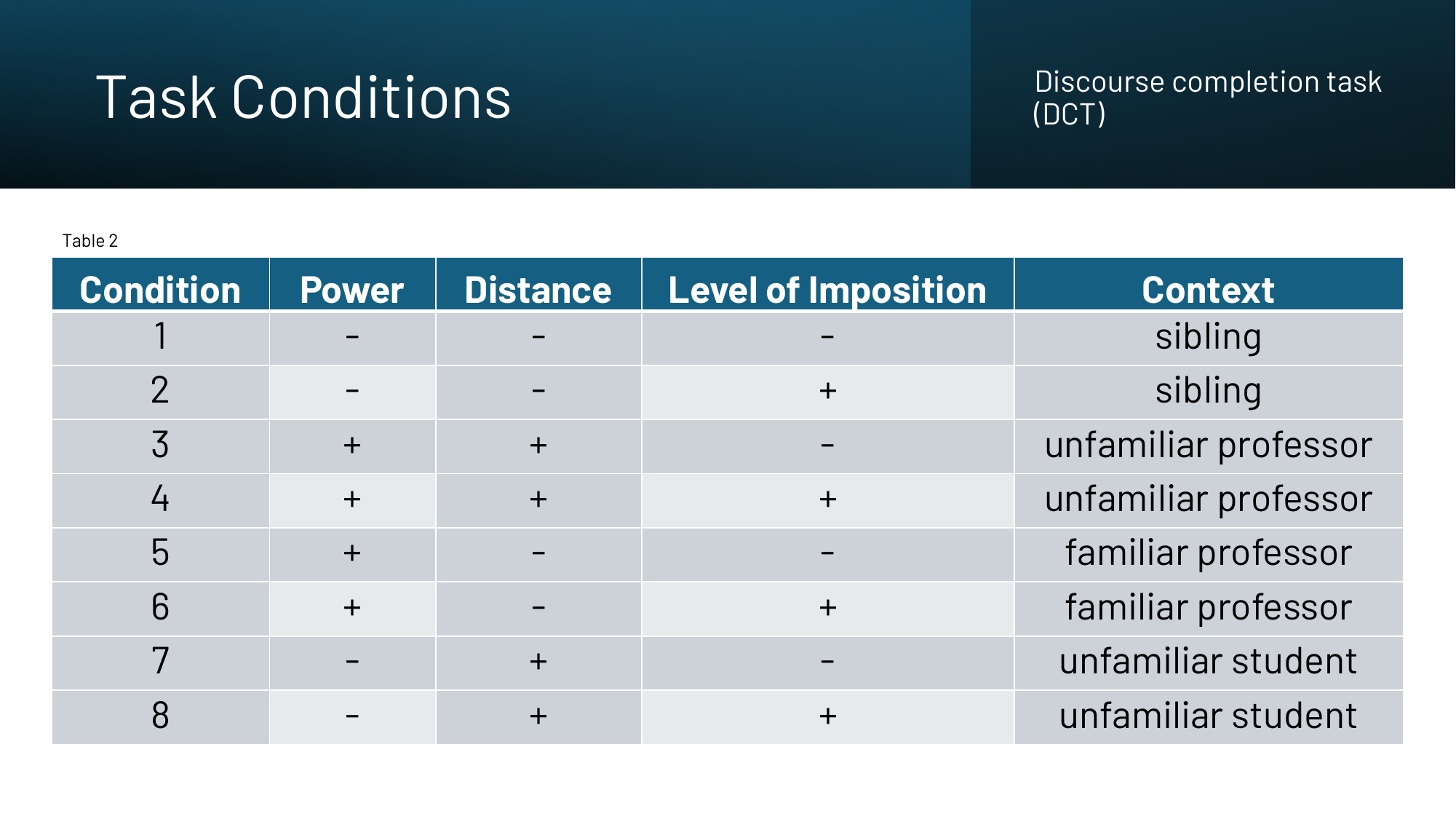

# Task Conditions
Discourse completion task (DCT)
Table 2
| Condition | Power | Distance | Level of Imposition | Context |
| --- | --- | --- | --- | --- |
| 1 | - | - | - | sibling |
| 2 | - | - | + | sibling |
| 3 | + | + | - | unfamiliar professor |
| 4 | + | + | + | unfamiliar professor |
| 5 | + | - | - | familiar professor |
| 6 | + | - | + | familiar professor |
| 7 | - | + | - | unfamiliar student |
| 8 | - | + | + | unfamiliar student |